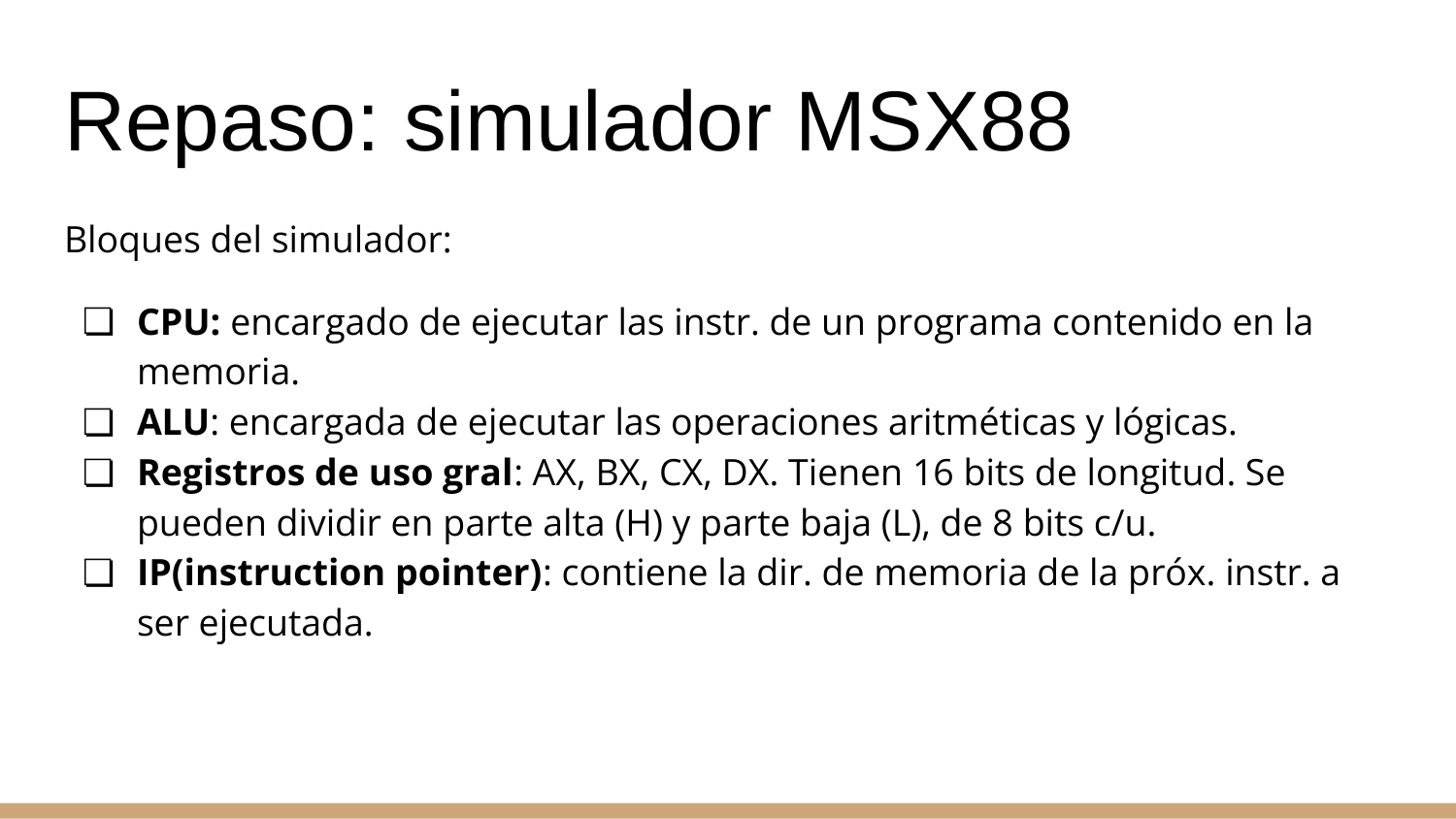

# Repaso: simulador MSX88
Bloques del simulador:
CPU: encargado de ejecutar las instr. de un programa contenido en la memoria.
ALU: encargada de ejecutar las operaciones aritméticas y lógicas.
Registros de uso gral: AX, BX, CX, DX. Tienen 16 bits de longitud. Se pueden dividir en parte alta (H) y parte baja (L), de 8 bits c/u.
IP(instruction pointer): contiene la dir. de memoria de la próx. instr. a ser ejecutada.